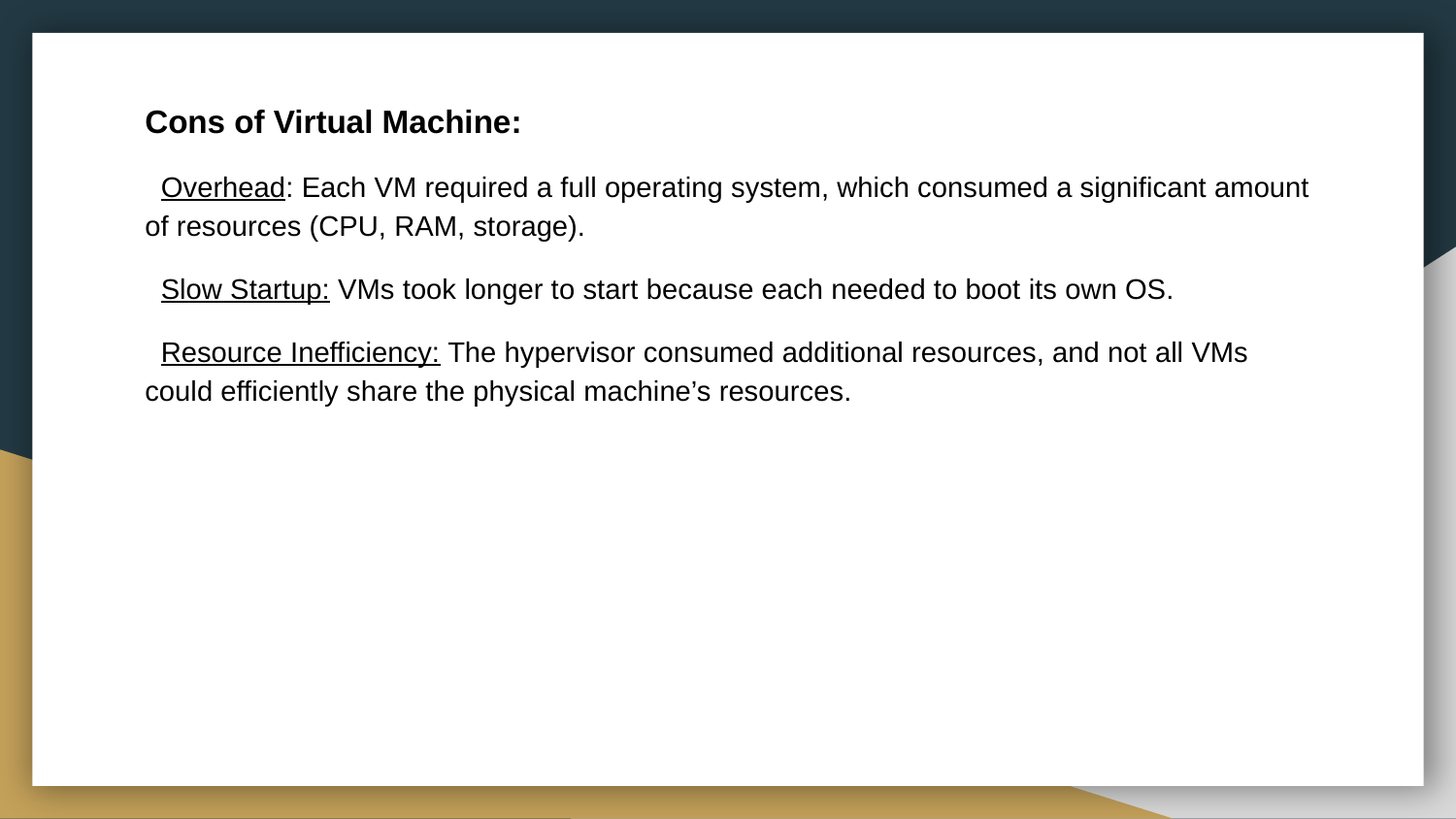

Cons of Virtual Machine:
  Overhead: Each VM required a full operating system, which consumed a significant amount of resources (CPU, RAM, storage).
  Slow Startup: VMs took longer to start because each needed to boot its own OS.
  Resource Inefficiency: The hypervisor consumed additional resources, and not all VMs could efficiently share the physical machine’s resources.